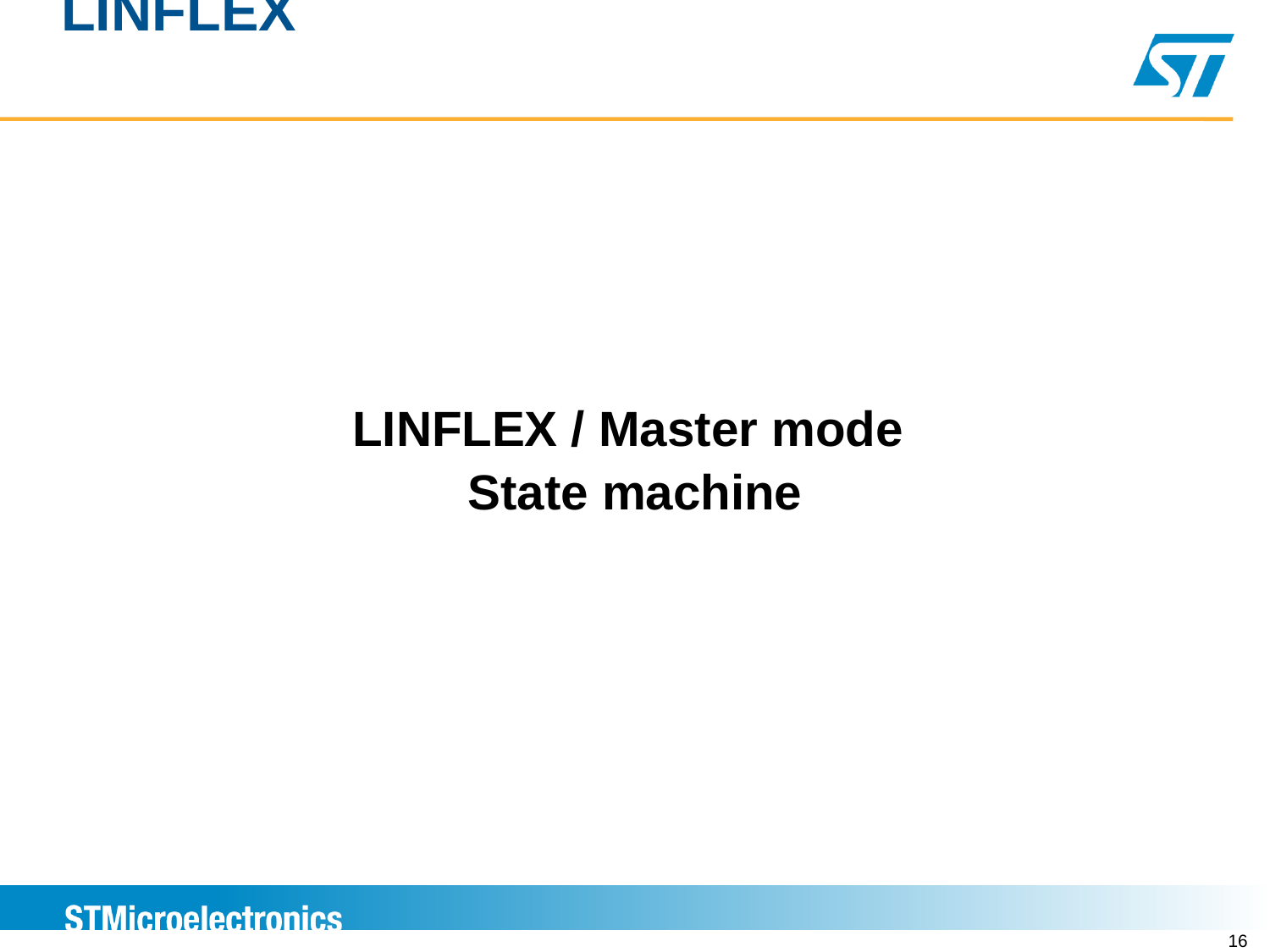

# LINFLEX
LINFLEX / Master mode
State machine
16